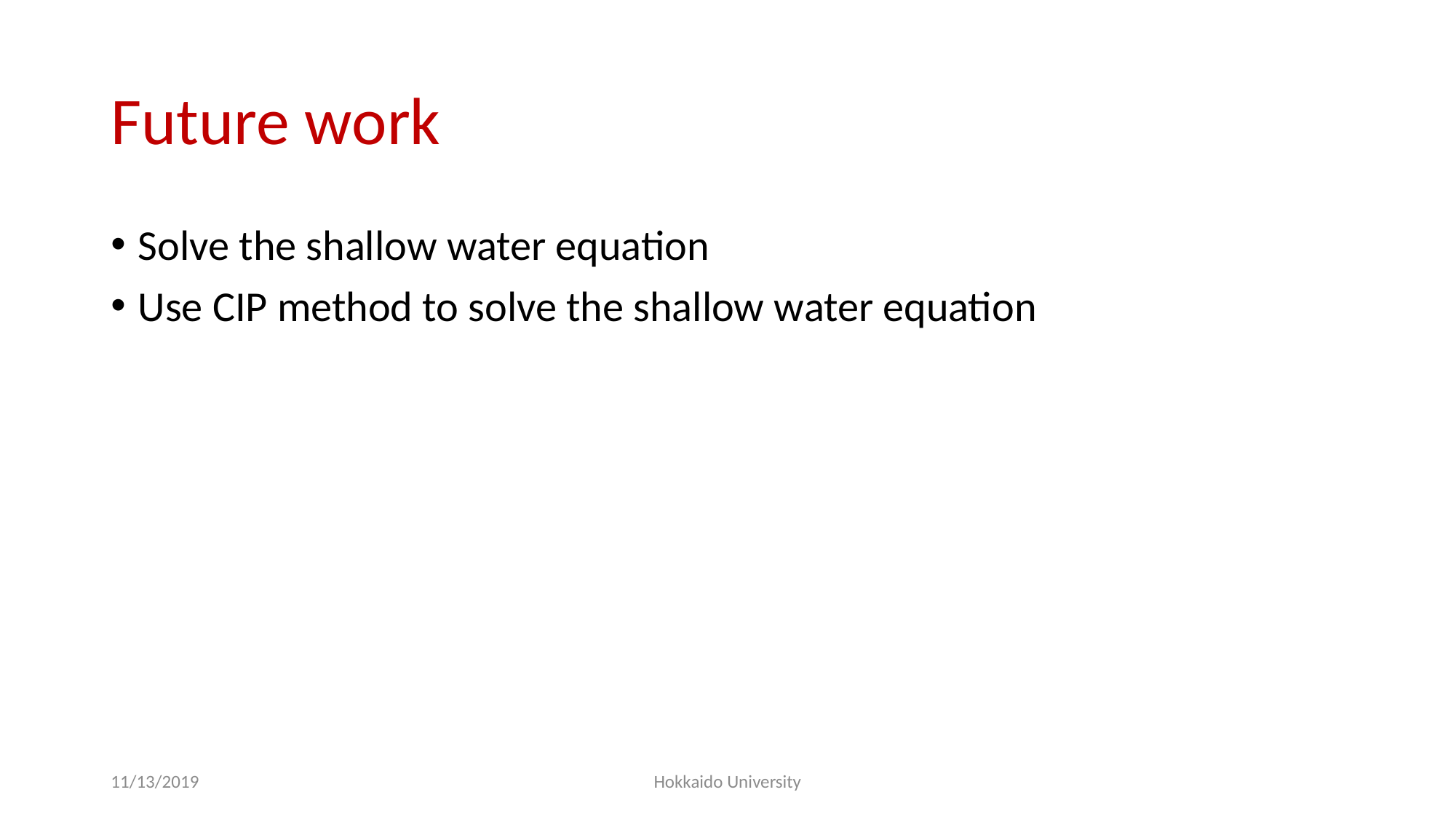

# Future work
Solve the shallow water equation
Use CIP method to solve the shallow water equation

11/13/2019
Hokkaido University
17